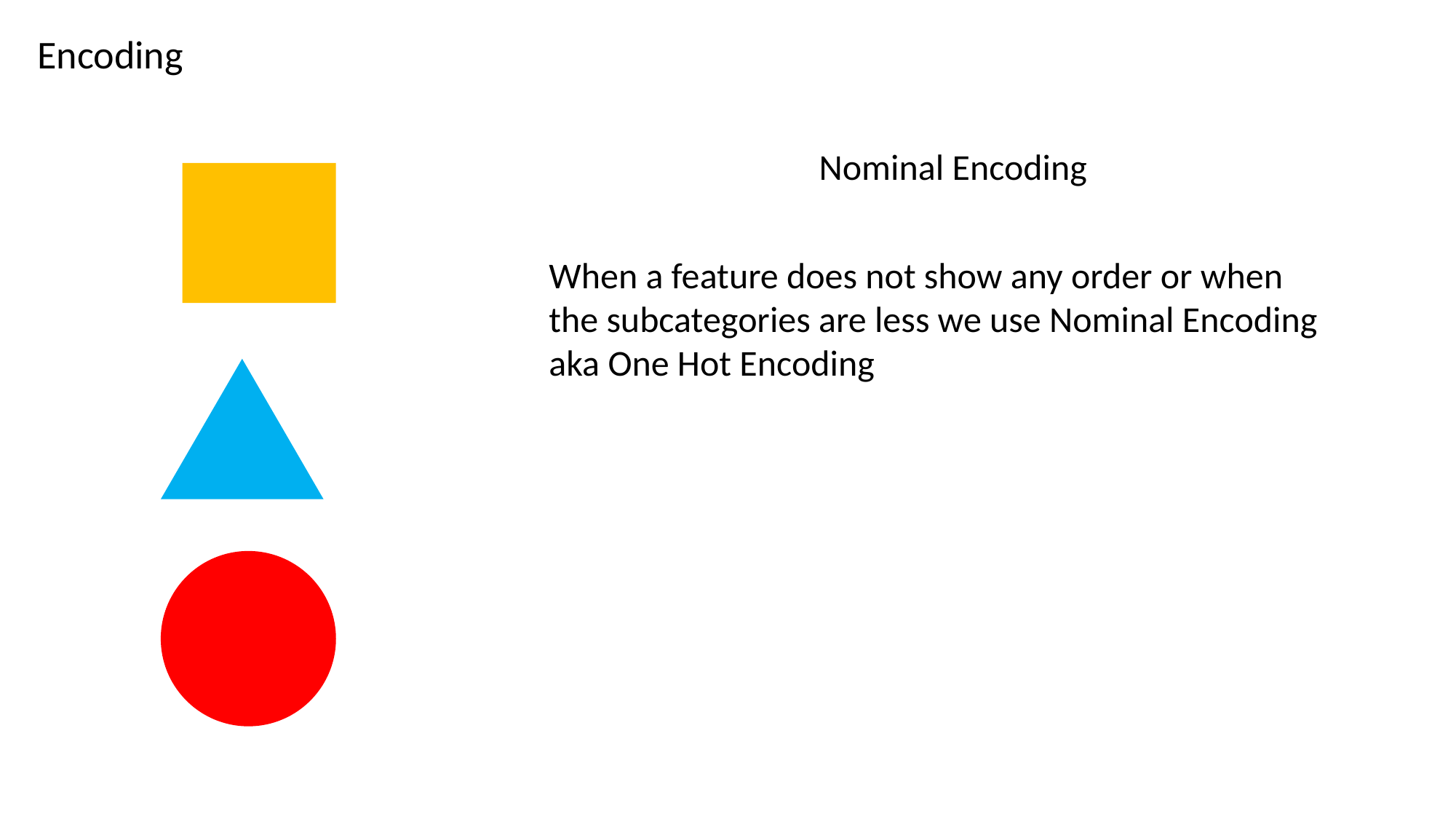

Encoding
Nominal Encoding

When a feature does not show any order or when
the subcategories are less we use Nominal Encoding
aka One Hot Encoding